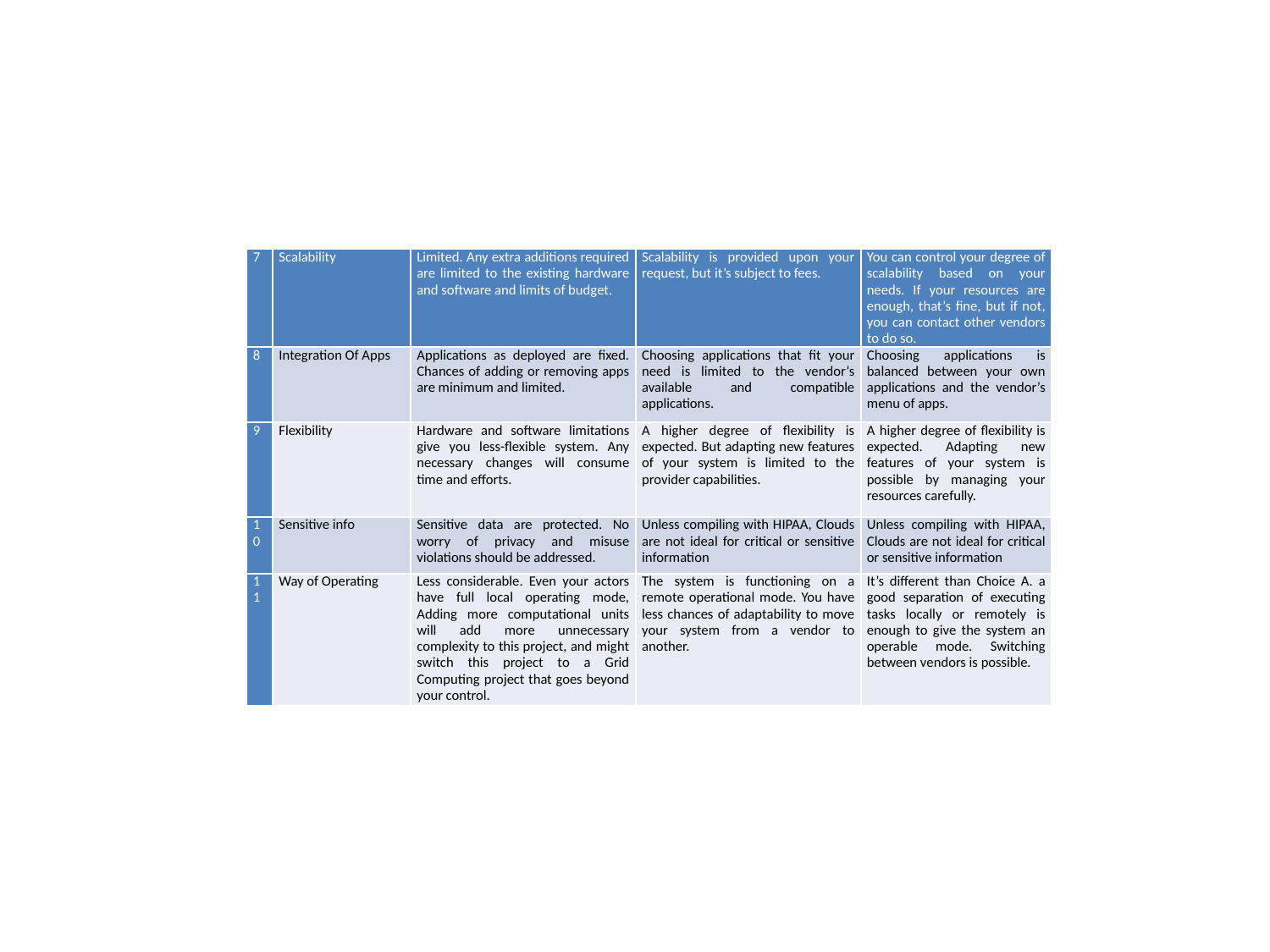

| 7 | Scalability | Limited. Any extra additions required are limited to the existing hardware and software and limits of budget. | Scalability is provided upon your request, but it’s subject to fees. | You can control your degree of scalability based on your needs. If your resources are enough, that’s fine, but if not, you can contact other vendors to do so. |
| --- | --- | --- | --- | --- |
| 8 | Integration Of Apps | Applications as deployed are fixed. Chances of adding or removing apps are minimum and limited. | Choosing applications that fit your need is limited to the vendor’s available and compatible applications. | Choosing applications is balanced between your own applications and the vendor’s menu of apps. |
| 9 | Flexibility | Hardware and software limitations give you less-flexible system. Any necessary changes will consume time and efforts. | A higher degree of flexibility is expected. But adapting new features of your system is limited to the provider capabilities. | A higher degree of flexibility is expected. Adapting new features of your system is possible by managing your resources carefully. |
| 10 | Sensitive info | Sensitive data are protected. No worry of privacy and misuse violations should be addressed. | Unless compiling with HIPAA, Clouds are not ideal for critical or sensitive information | Unless compiling with HIPAA, Clouds are not ideal for critical or sensitive information |
| 11 | Way of Operating | Less considerable. Even your actors have full local operating mode, Adding more computational units will add more unnecessary complexity to this project, and might switch this project to a Grid Computing project that goes beyond your control. | The system is functioning on a remote operational mode. You have less chances of adaptability to move your system from a vendor to another. | It’s different than Choice A. a good separation of executing tasks locally or remotely is enough to give the system an operable mode. Switching between vendors is possible. |